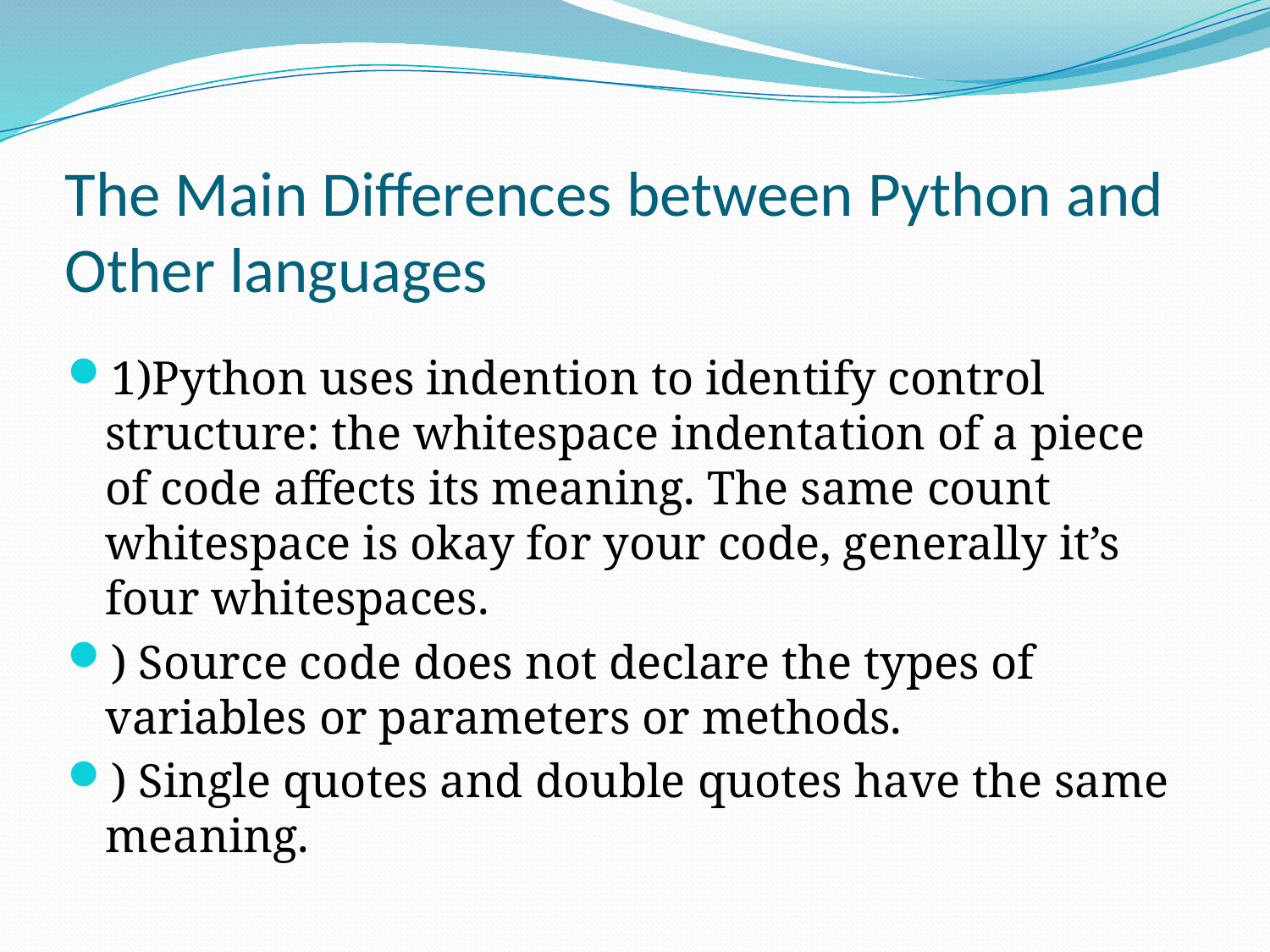

# The Main Differences between Python and Other languages
1)Python uses indention to identify control structure: the whitespace indentation of a piece of code affects its meaning. The same count whitespace is okay for your code, generally it’s four whitespaces.
) Source code does not declare the types of variables or parameters or methods.
) Single quotes and double quotes have the same meaning.